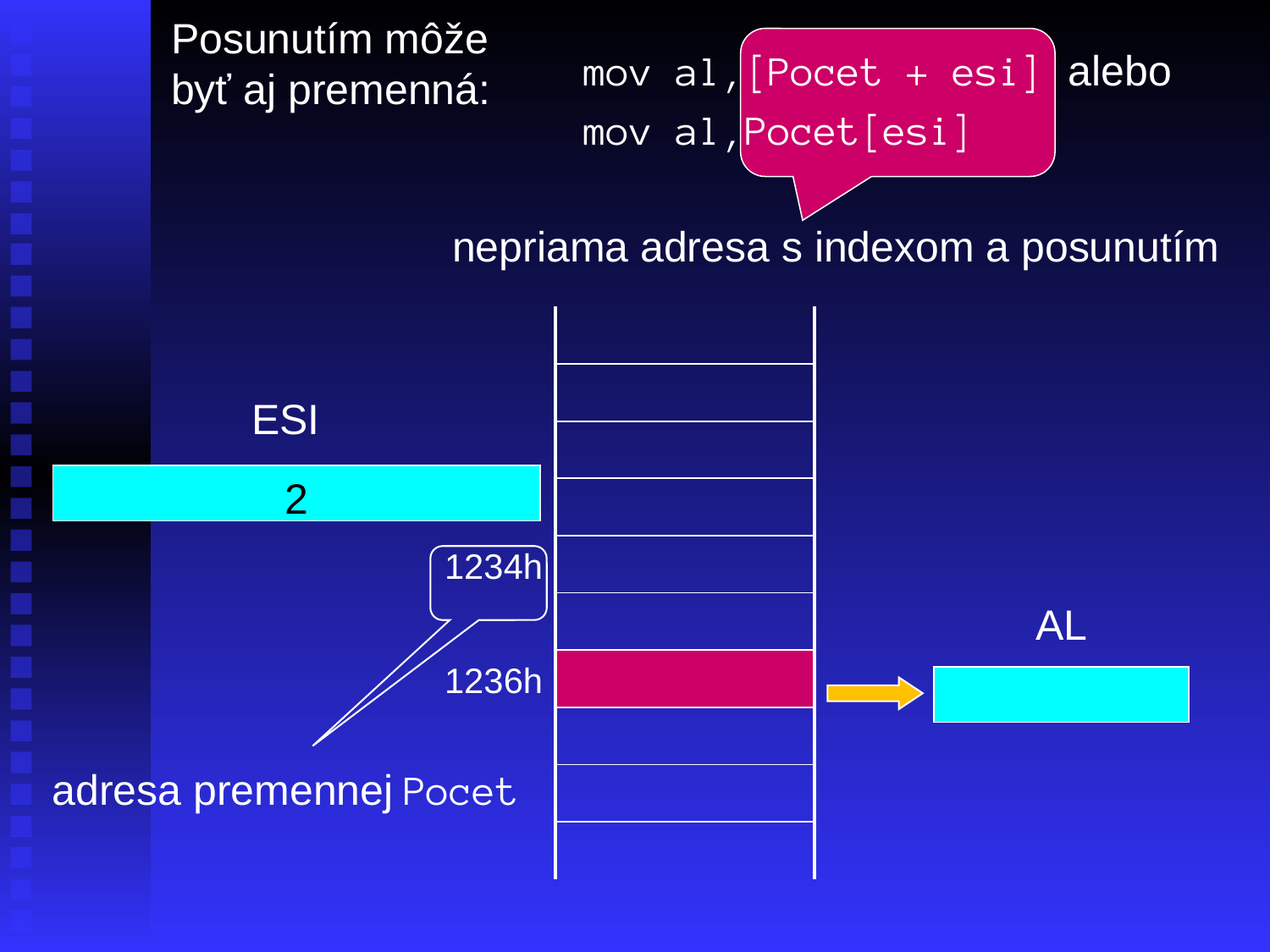

Posunutím môže byť aj premenná:

nepriama adresa s indexom a posunutím
mov al,[Pocet + esi] alebo
mov al,Pocet[esi]
|  |  |
| --- | --- |
|  |  |
|  |  |
|  |  |
| 1234h |  |
|  |  |
| 1236h |  |
|  |  |
|  |  |
|  |  |
ESI
2

AL

adresa premennej Pocet